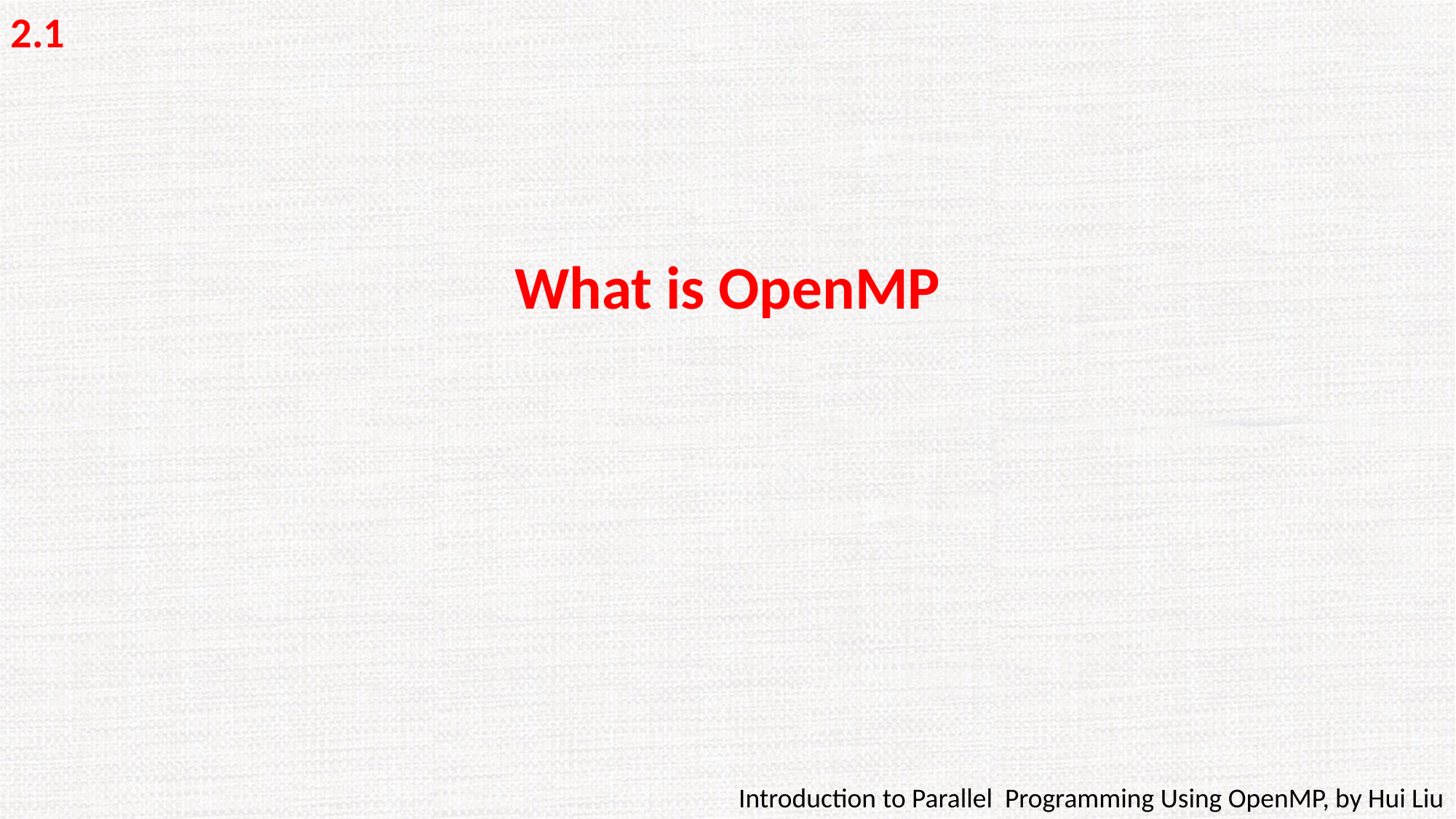

2.1
What is OpenMP
Introduction to Parallel  Programming Using OpenMP, by Hui Liu